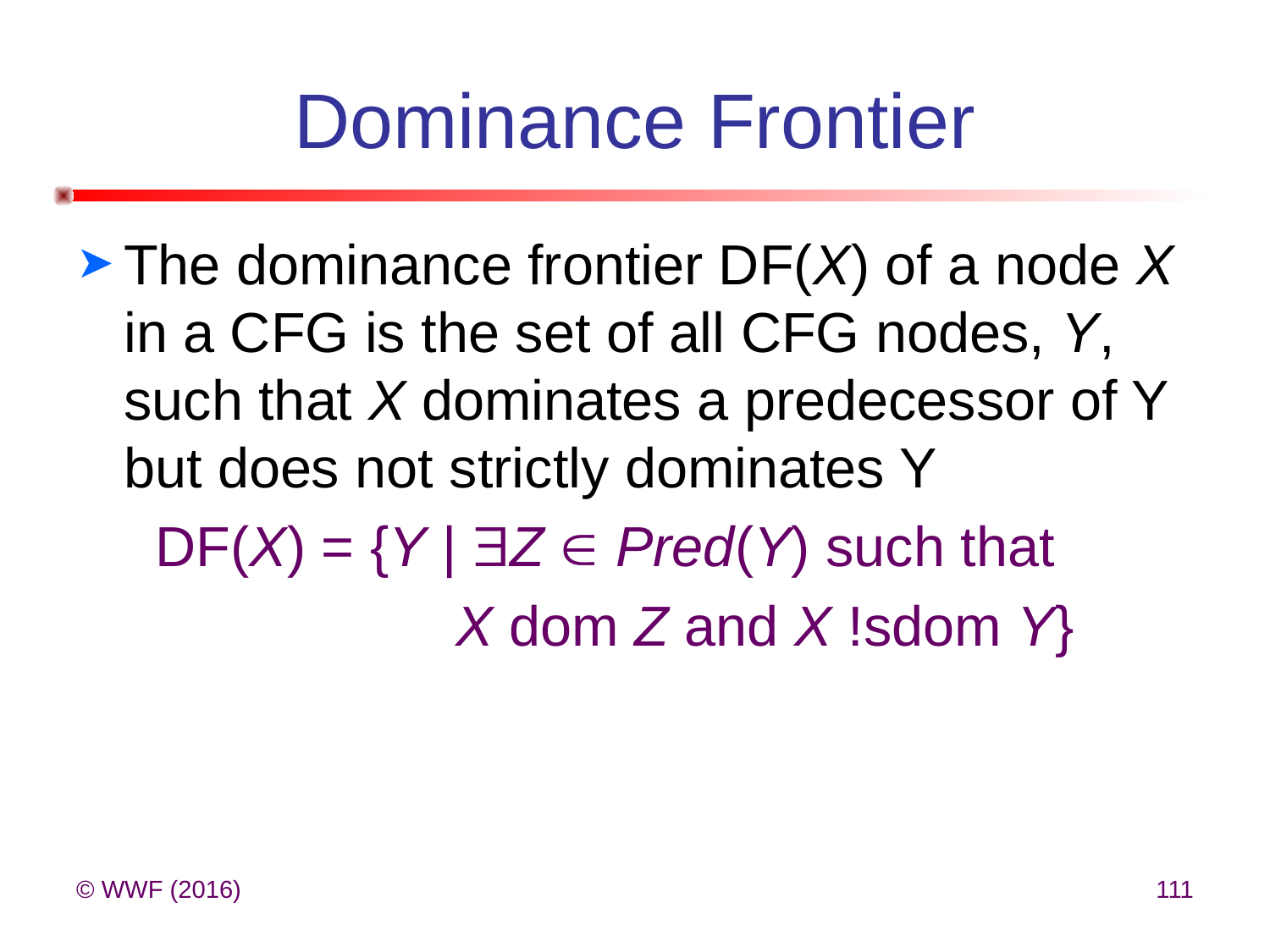

# Dominance Frontier
The dominance frontier DF(X) of a node X in a CFG is the set of all CFG nodes, Y, such that X dominates a predecessor of Y but does not strictly dominates Y
	  DF(X) = {Y | ∃Z ∈ Pred(Y) such that
			     X dom Z and X !sdom Y}
© WWF (2016)
111